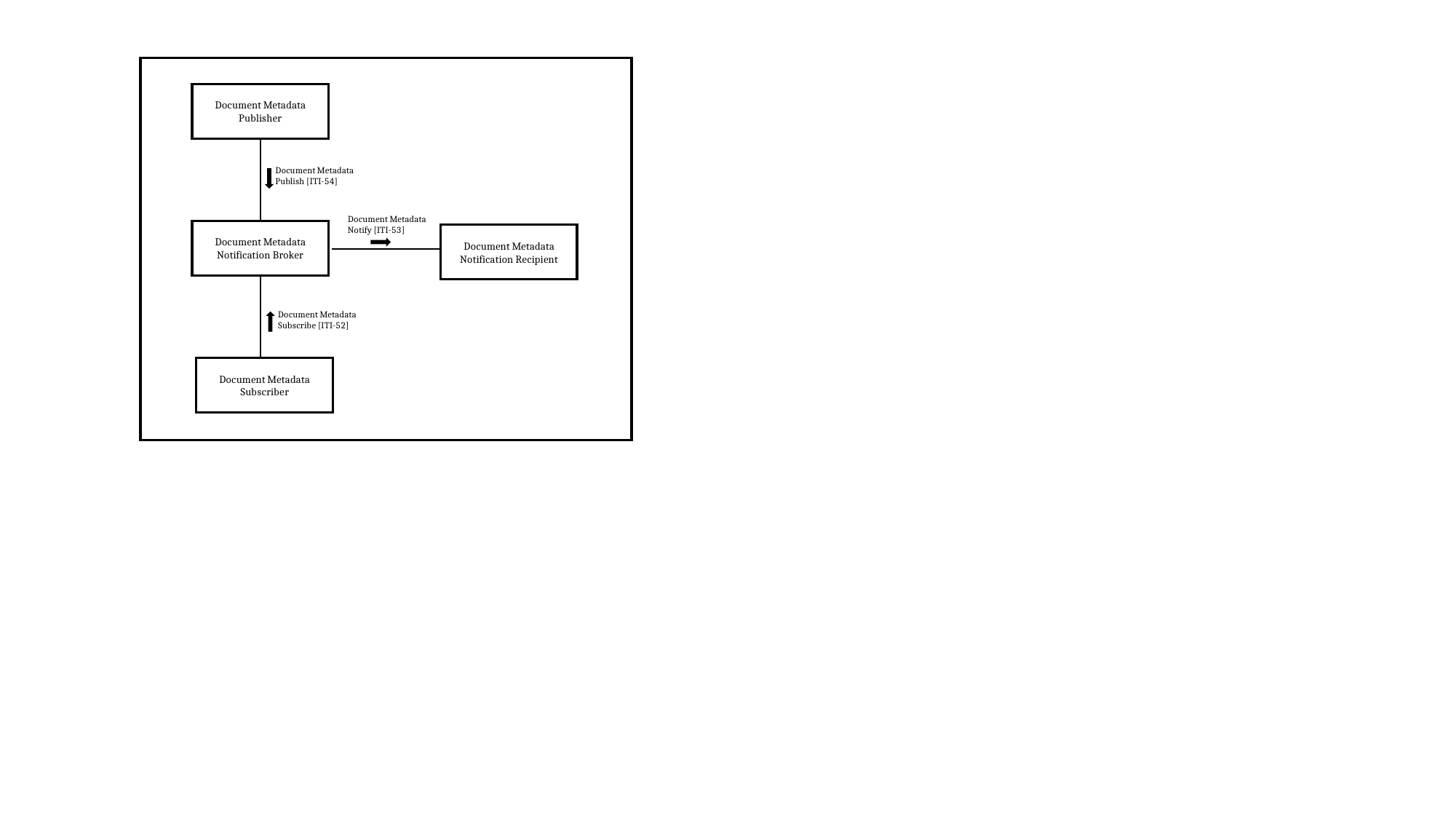

Document Metadata Publisher
Document Metadata Publish [ITI-54]

Document Metadata Notify [ITI-53]
Document Metadata Notification Broker
Document Metadata Notification Recipient

Document Metadata Subscribe [ITI-52]

Document Metadata Subscriber